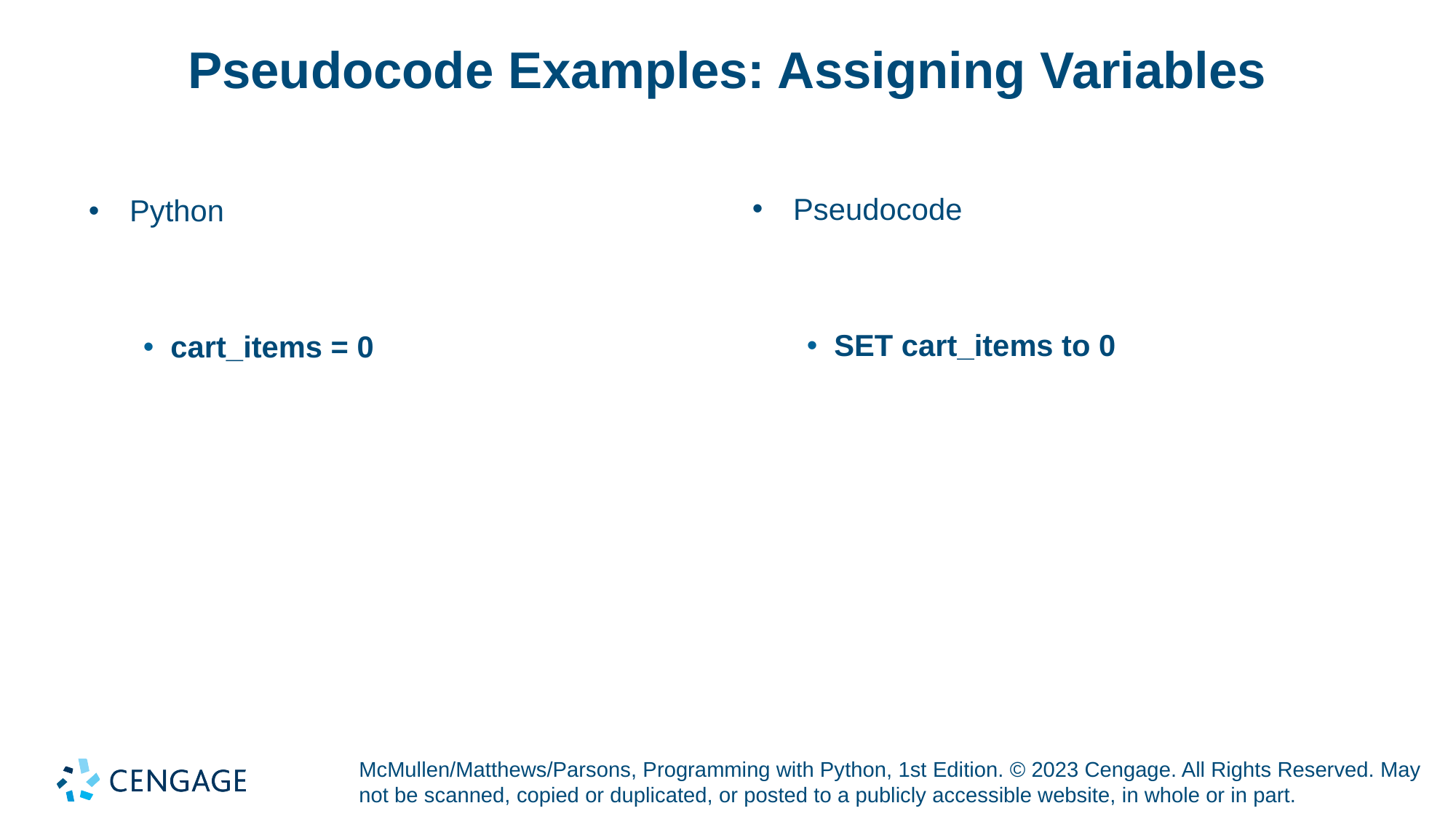

# Pseudocode Examples: Assigning Variables
Pseudocode

SET cart_items to 0
Python

cart_items = 0